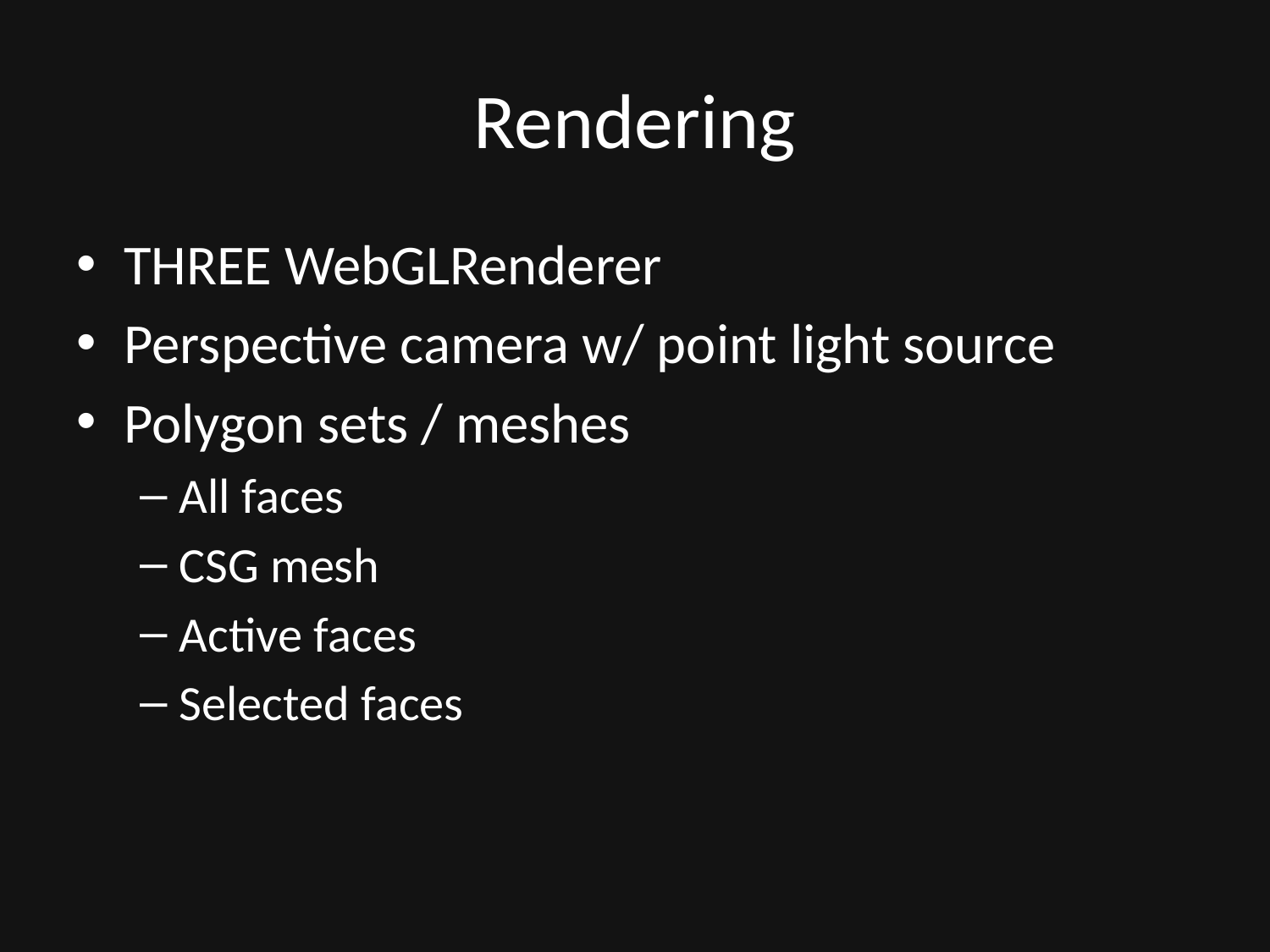

# Rendering
THREE WebGLRenderer
Perspective camera w/ point light source
Polygon sets / meshes
All faces
CSG mesh
Active faces
Selected faces